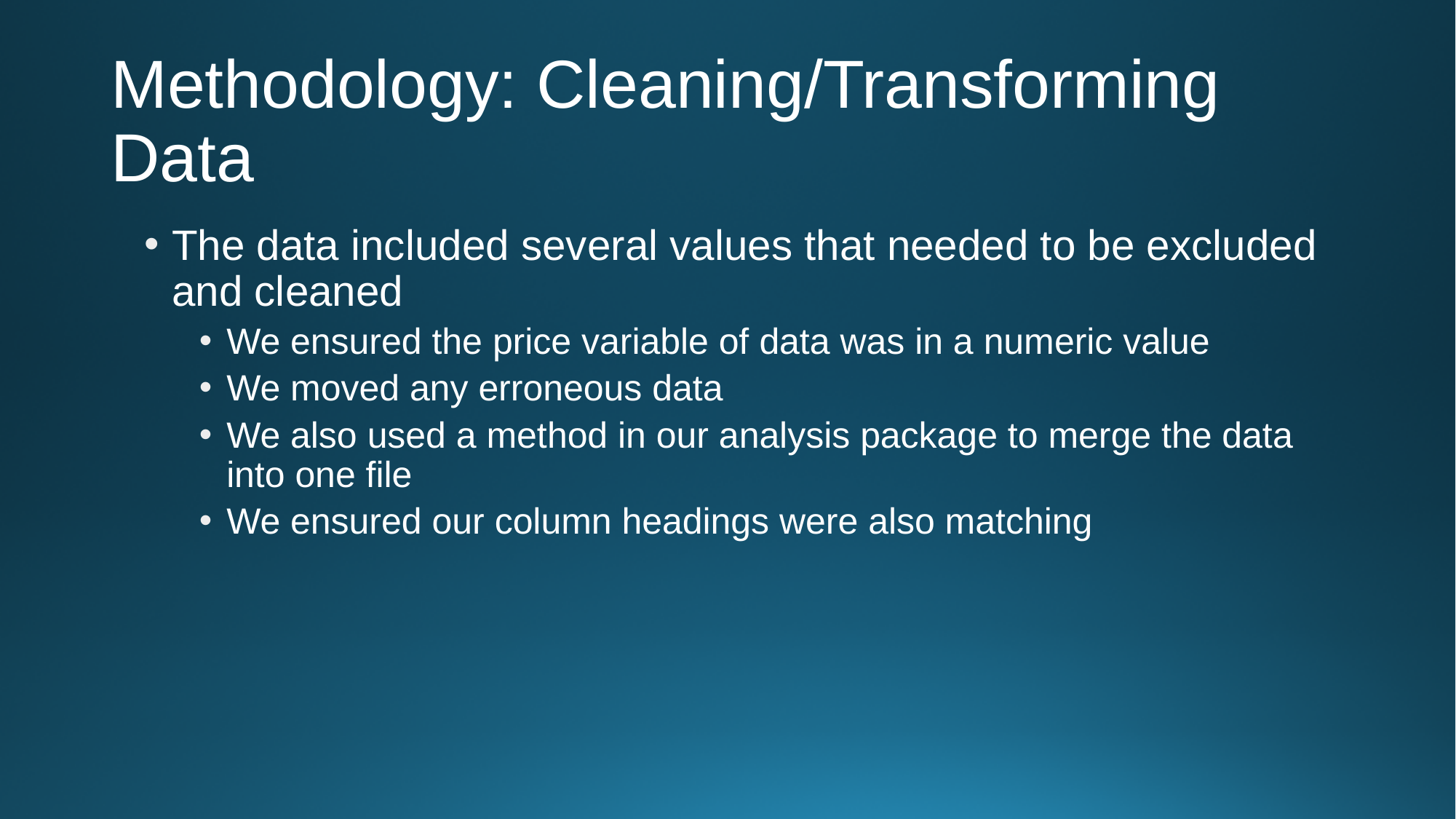

# Methodology: Cleaning/Transforming Data
The data included several values that needed to be excluded and cleaned
We ensured the price variable of data was in a numeric value
We moved any erroneous data
We also used a method in our analysis package to merge the data into one file
We ensured our column headings were also matching